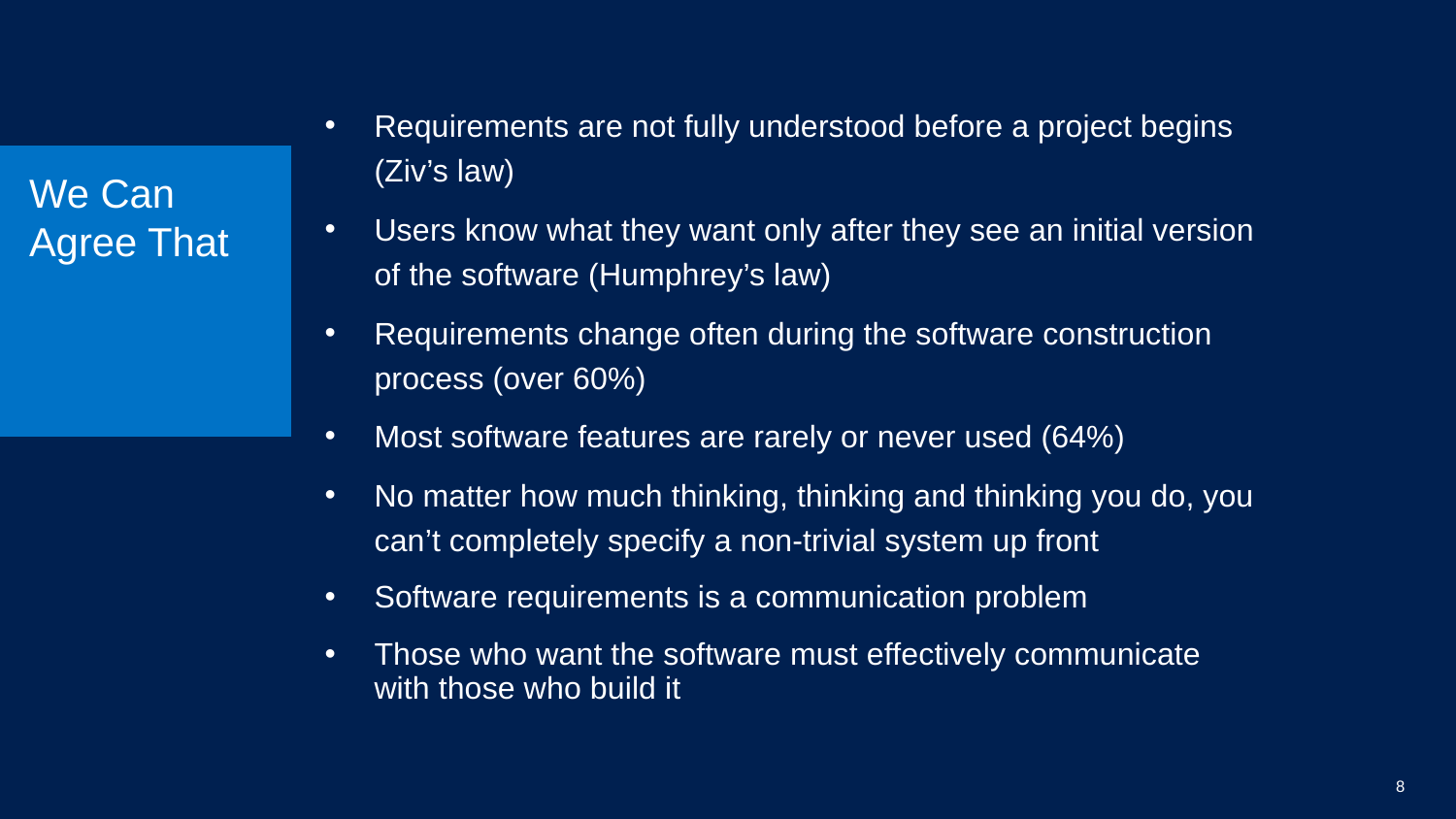

Requirements are not fully understood before a project begins (Ziv’s law)
Users know what they want only after they see an initial version of the software (Humphrey’s law)
Requirements change often during the software construction process (over 60%)
Most software features are rarely or never used (64%)
No matter how much thinking, thinking and thinking you do, you can’t completely specify a non-trivial system up front
Software requirements is a communication problem
Those who want the software must effectively communicate with those who build it

# We Can Agree That
8